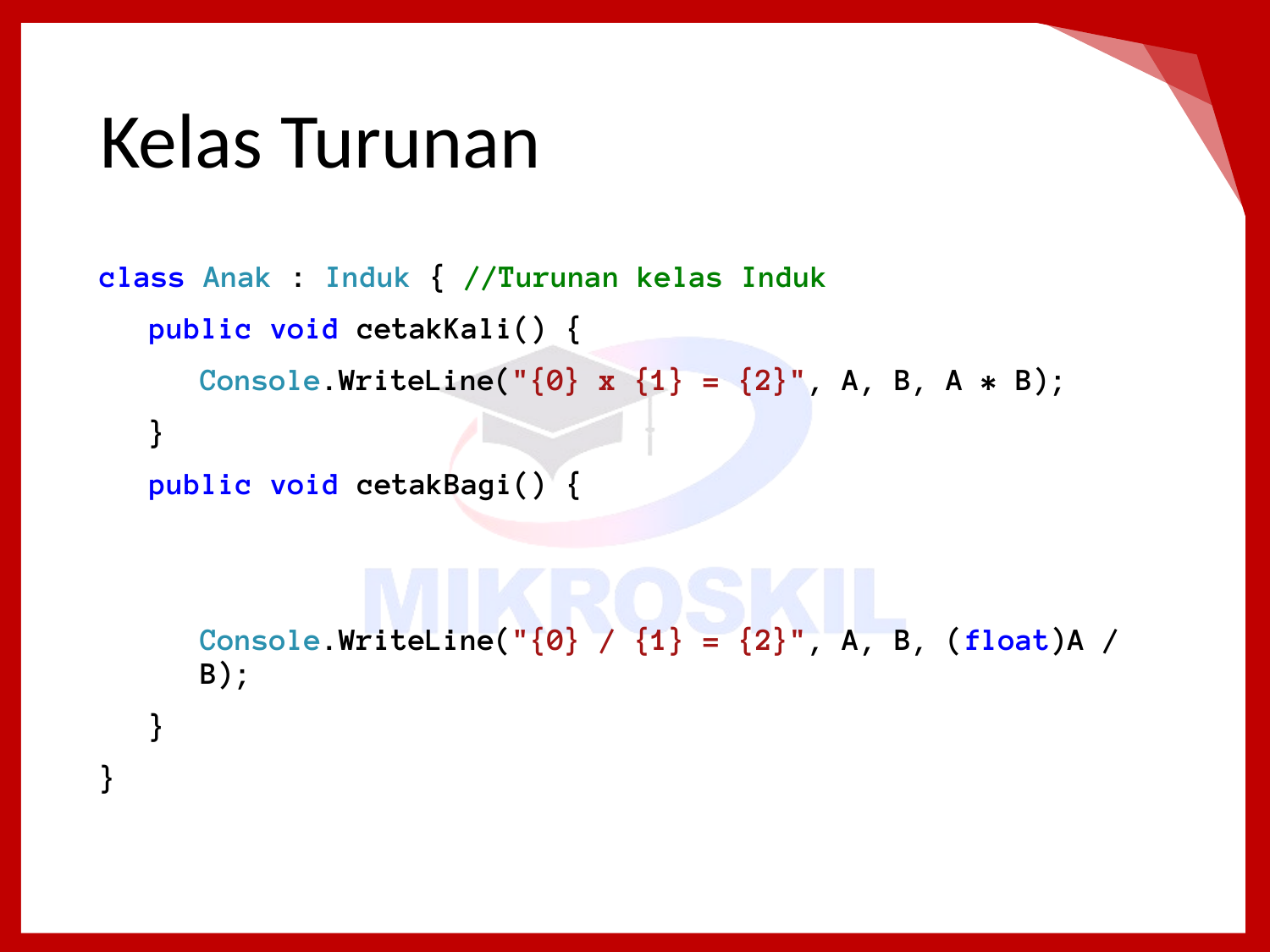

# Kelas Turunan
class Anak : Induk { //Turunan kelas Induk
public void cetakKali() {
Console.WriteLine("{0} x {1} = {2}", A, B, A * B);
}
public void cetakBagi() {

Console.WriteLine("{0} / {1} = {2}", A, B, (float)A / B);
}
}